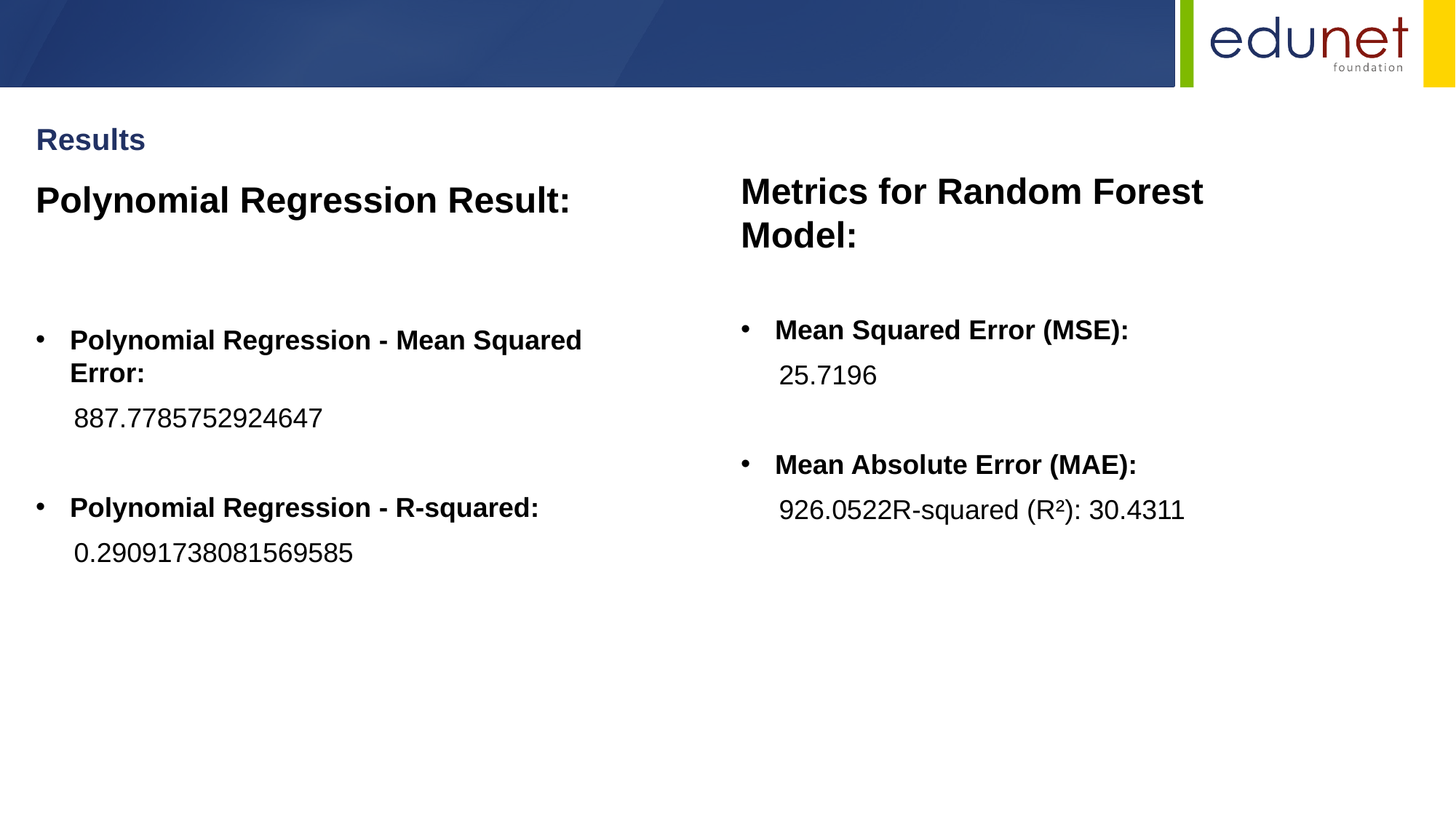

Results
Metrics for Random Forest Model:

Mean Squared Error (MSE):
     25.7196

Mean Absolute Error (MAE):
     926.0522R-squared (R²): 30.4311
Polynomial Regression Result:

Polynomial Regression - Mean Squared Error:
     887.7785752924647

Polynomial Regression - R-squared:
     0.29091738081569585